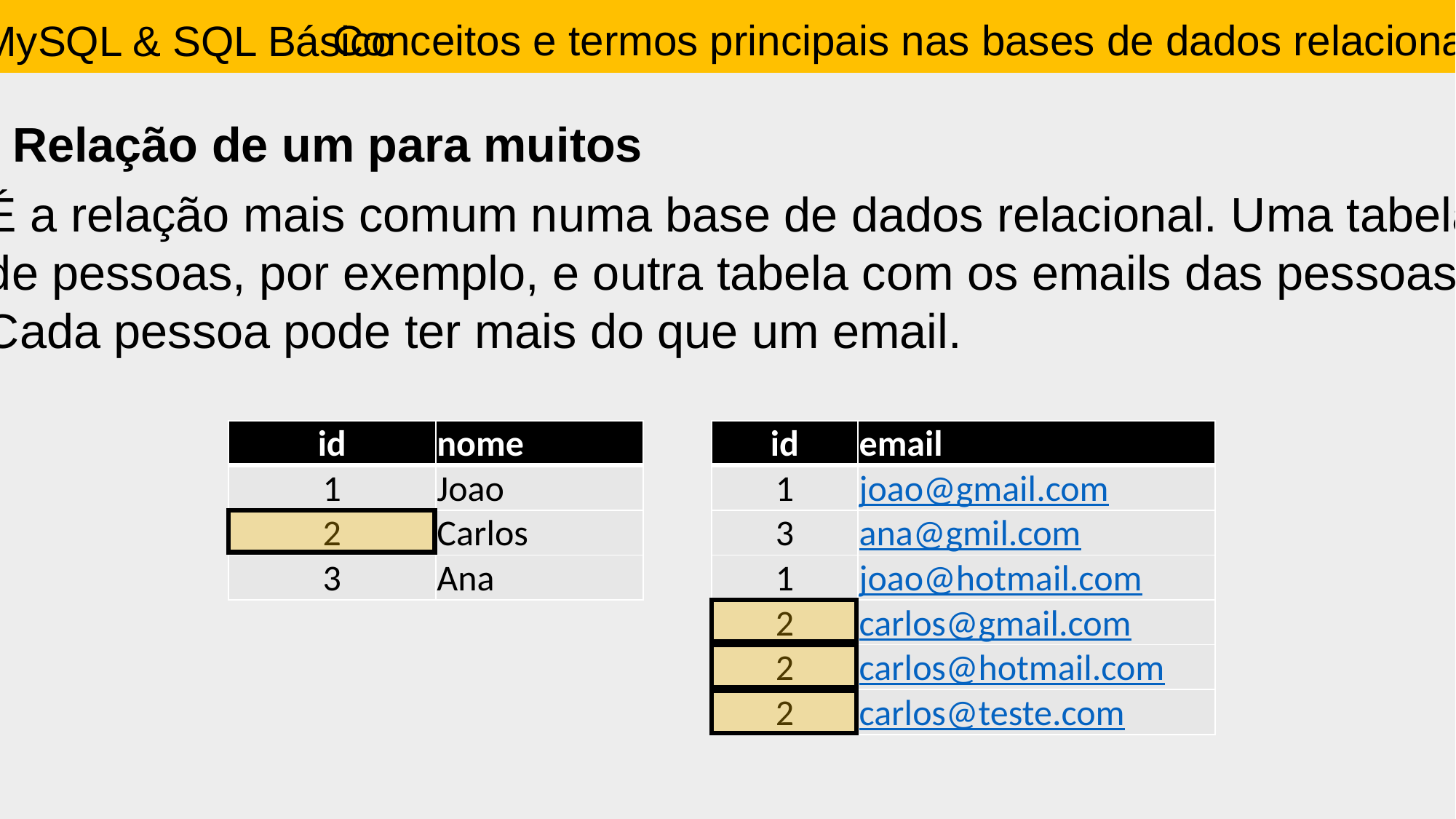

Conceitos e termos principais nas bases de dados relacionais
MySQL & SQL Básico
Relação de um para muitos
É a relação mais comum numa base de dados relacional. Uma tabela
de pessoas, por exemplo, e outra tabela com os emails das pessoas.
Cada pessoa pode ter mais do que um email.
| id | nome |
| --- | --- |
| 1 | Joao |
| 2 | Carlos |
| 3 | Ana |
| id | email |
| --- | --- |
| 1 | joao@gmail.com |
| 3 | ana@gmil.com |
| 1 | joao@hotmail.com |
| 2 | carlos@gmail.com |
| 2 | carlos@hotmail.com |
| 2 | carlos@teste.com |